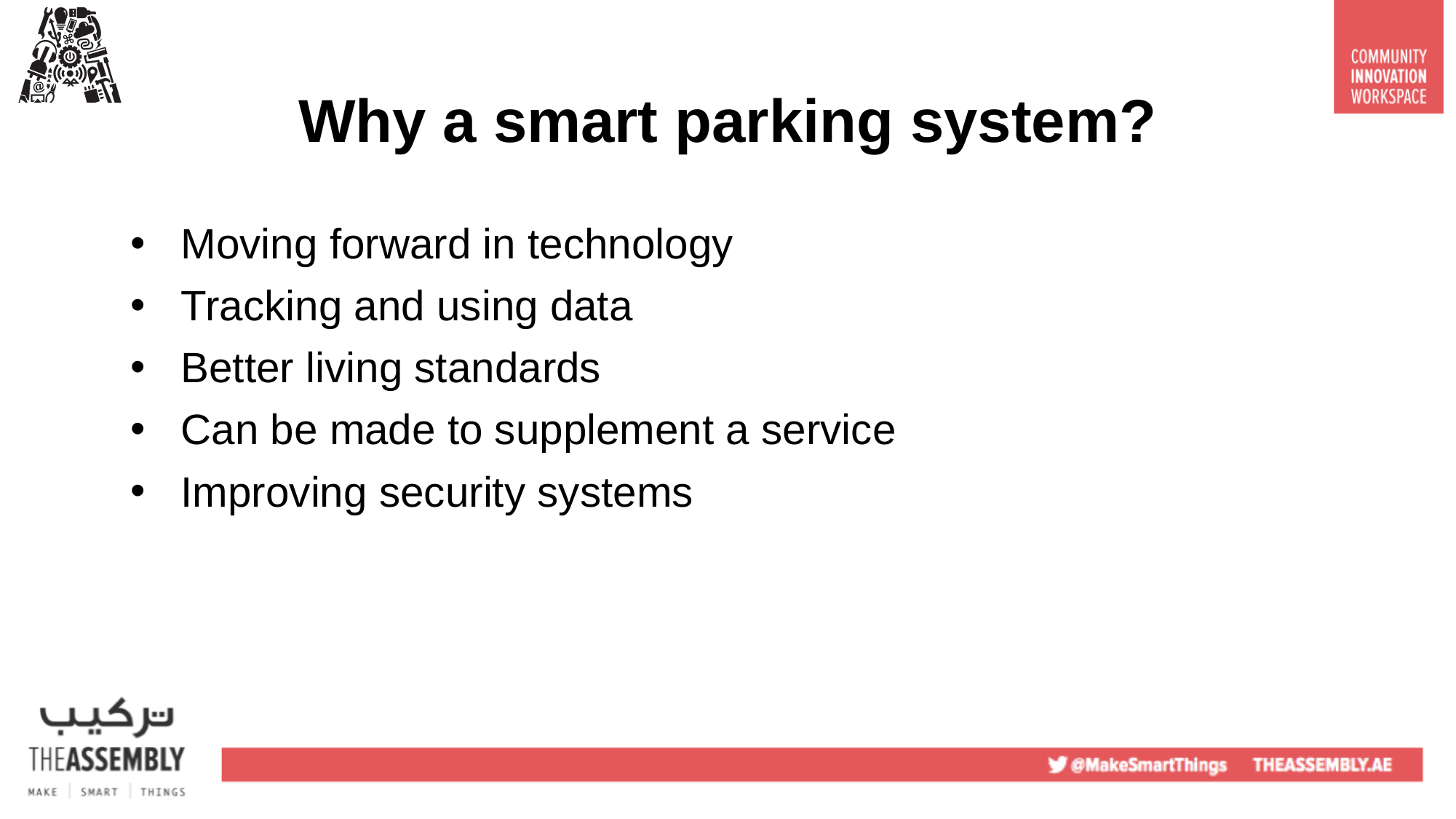

# Why a smart parking system?
Moving forward in technology
Tracking and using data
Better living standards
Can be made to supplement a service
Improving security systems